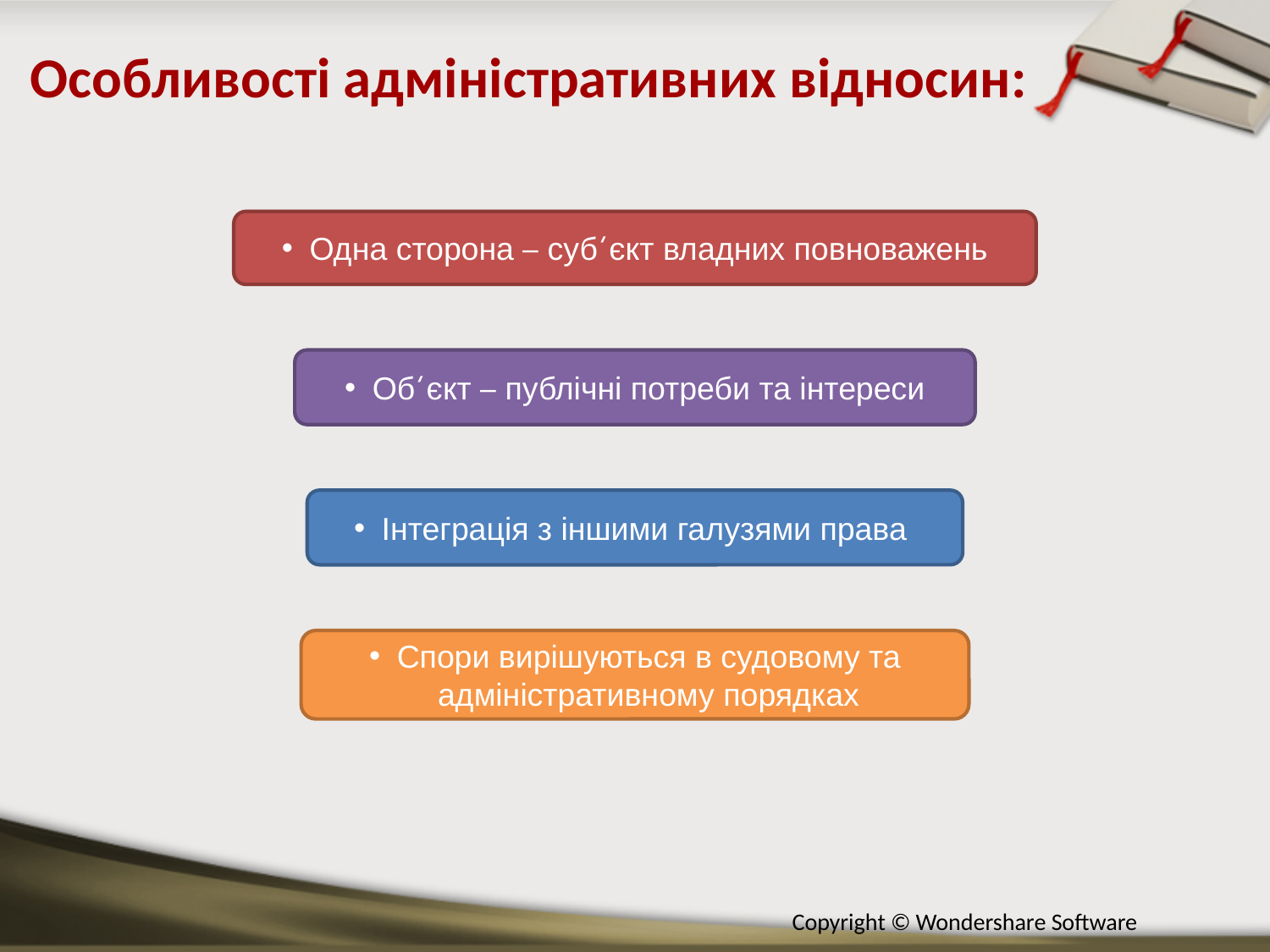

Особливості адміністративних відносин:
Одна сторона – суб’єкт владних повноважень
Об’єкт – публічні потреби та інтереси
Інтеграція з іншими галузями права
Спори вирішуються в судовому та адміністративному порядках